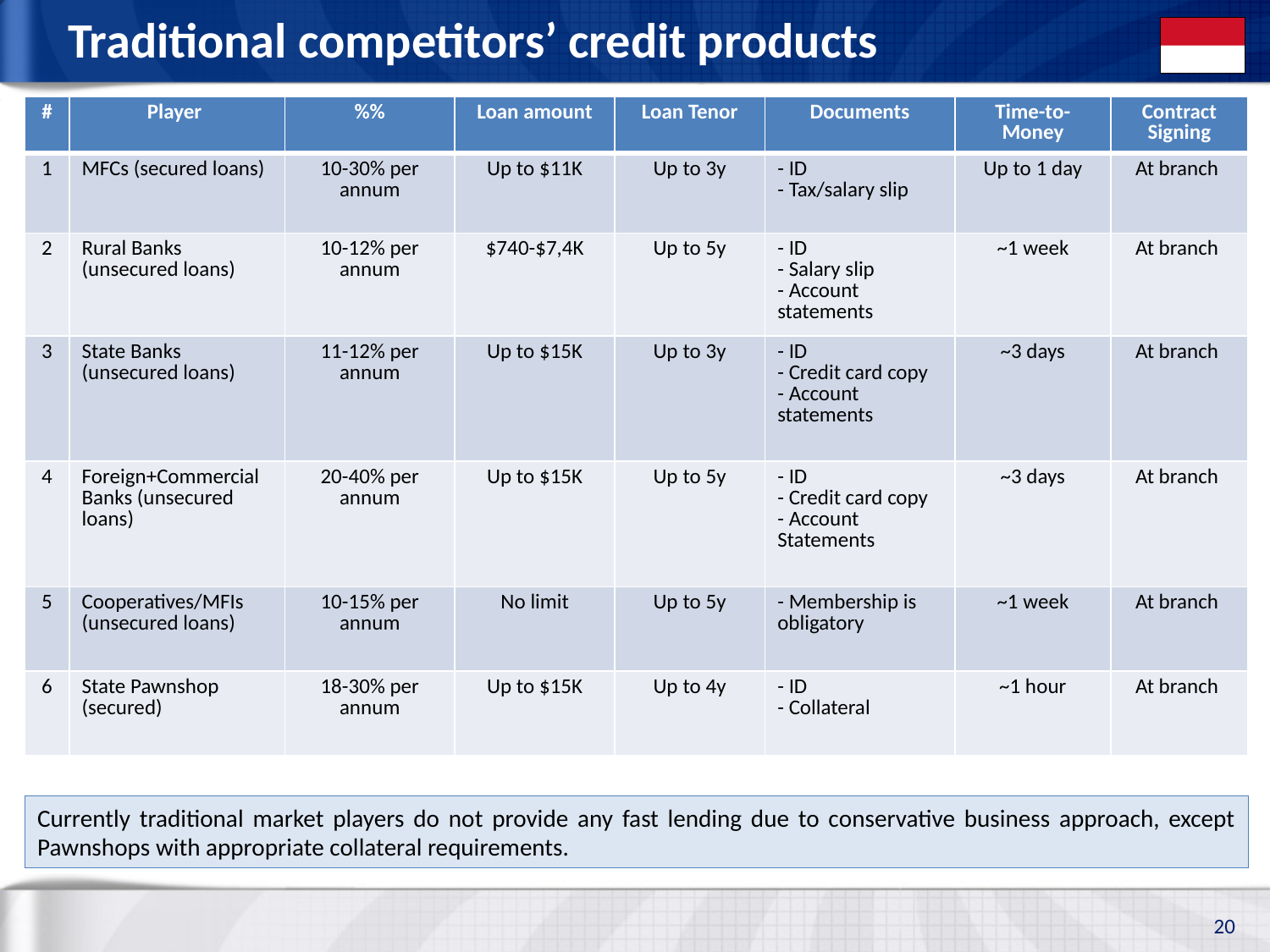

# Traditional competitors’ credit products
| # | Player | %% | Loan amount | Loan Tenor | Documents | Time-to-Money | Contract Signing |
| --- | --- | --- | --- | --- | --- | --- | --- |
| 1 | MFCs (secured loans) | 10-30% per annum | Up to $11K | Up to 3y | - ID - Tax/salary slip | Up to 1 day | At branch |
| 2 | Rural Banks (unsecured loans) | 10-12% per annum | $740-$7,4K | Up to 5y | - ID - Salary slip - Account statements | ~1 week | At branch |
| 3 | State Banks (unsecured loans) | 11-12% per annum | Up to $15K | Up to 3y | - ID - Credit card copy - Account statements | ~3 days | At branch |
| 4 | Foreign+Commercial Banks (unsecured loans) | 20-40% per annum | Up to $15K | Up to 5y | - ID - Credit card copy - Account Statements | ~3 days | At branch |
| 5 | Cooperatives/MFIs (unsecured loans) | 10-15% per annum | No limit | Up to 5y | - Membership is obligatory | ~1 week | At branch |
| 6 | State Pawnshop (secured) | 18-30% per annum | Up to $15K | Up to 4y | - ID - Collateral | ~1 hour | At branch |
Currently traditional market players do not provide any fast lending due to conservative business approach, except Pawnshops with appropriate collateral requirements.
20